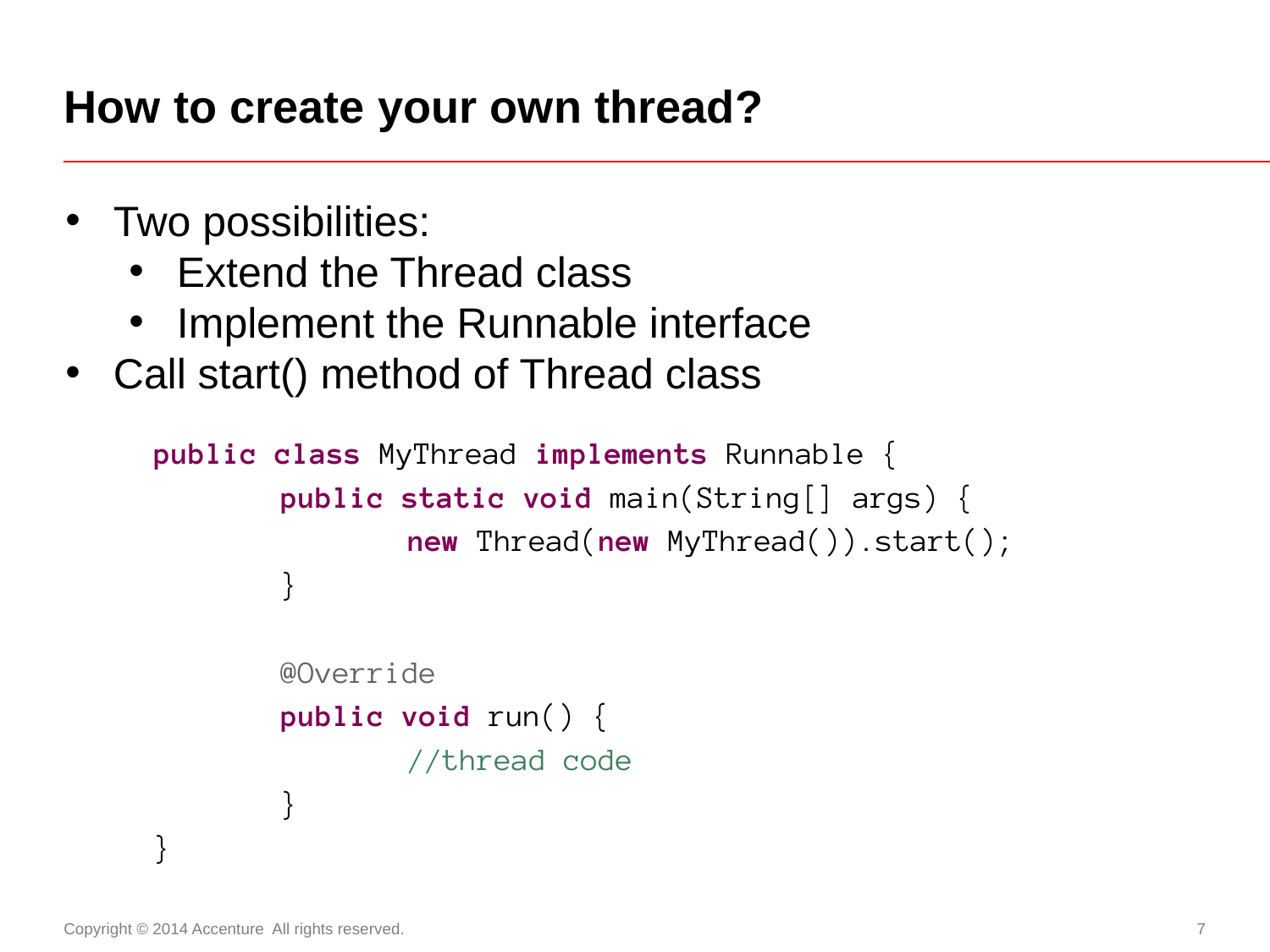

# How to create your own thread?
Two possibilities:
Extend the Thread class
Implement the Runnable interface
Call start() method of Thread class
public class MyThread implements Runnable {
	public static void main(String[] args) {
		new Thread(new MyThread()).start();
	}

	@Override
	public void run() {
		//thread code
	}
}